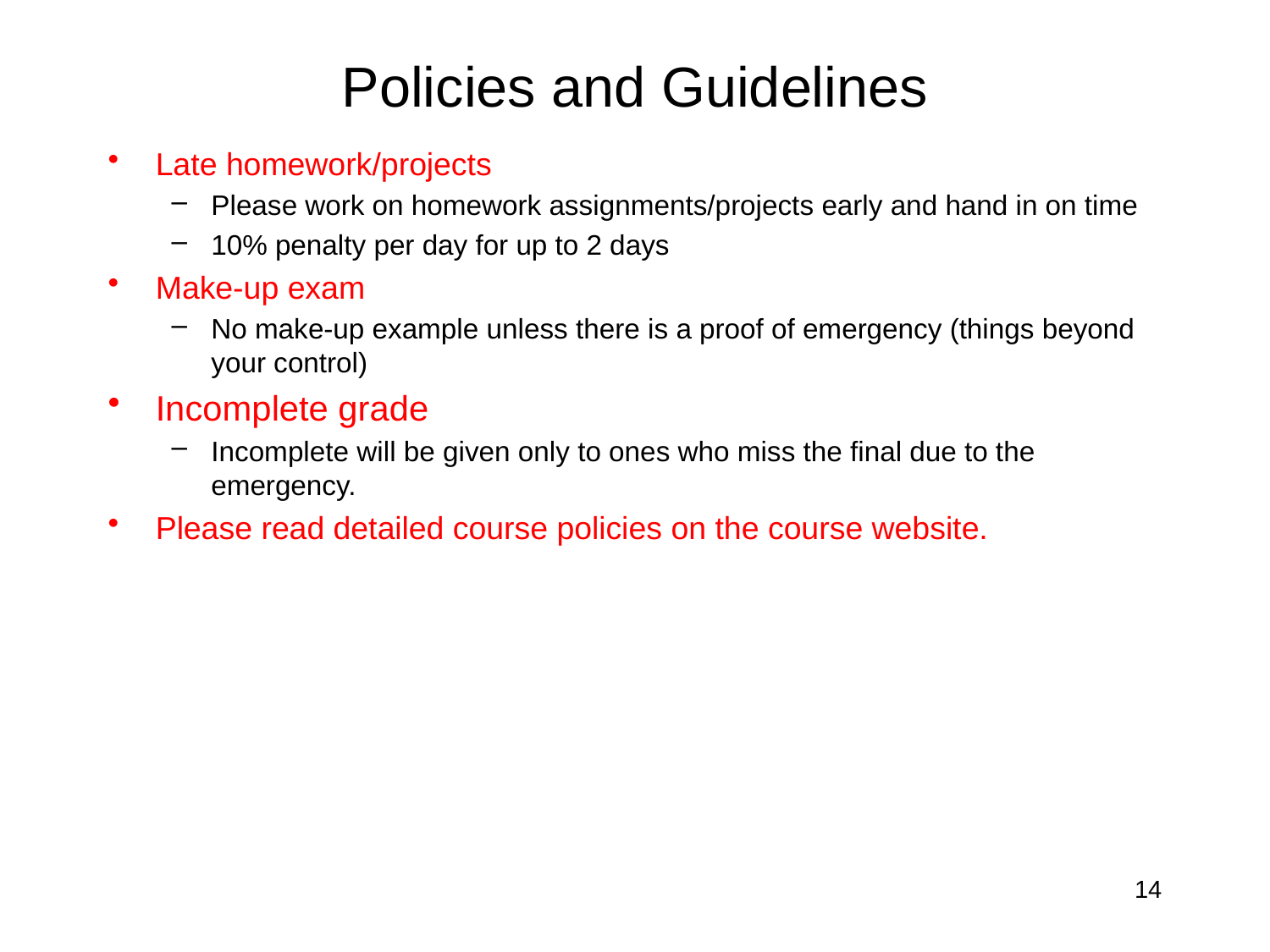

# Policies and Guidelines
Late homework/projects
Please work on homework assignments/projects early and hand in on time
10% penalty per day for up to 2 days
Make-up exam
No make-up example unless there is a proof of emergency (things beyond your control)
Incomplete grade
Incomplete will be given only to ones who miss the final due to the emergency.
Please read detailed course policies on the course website.

14